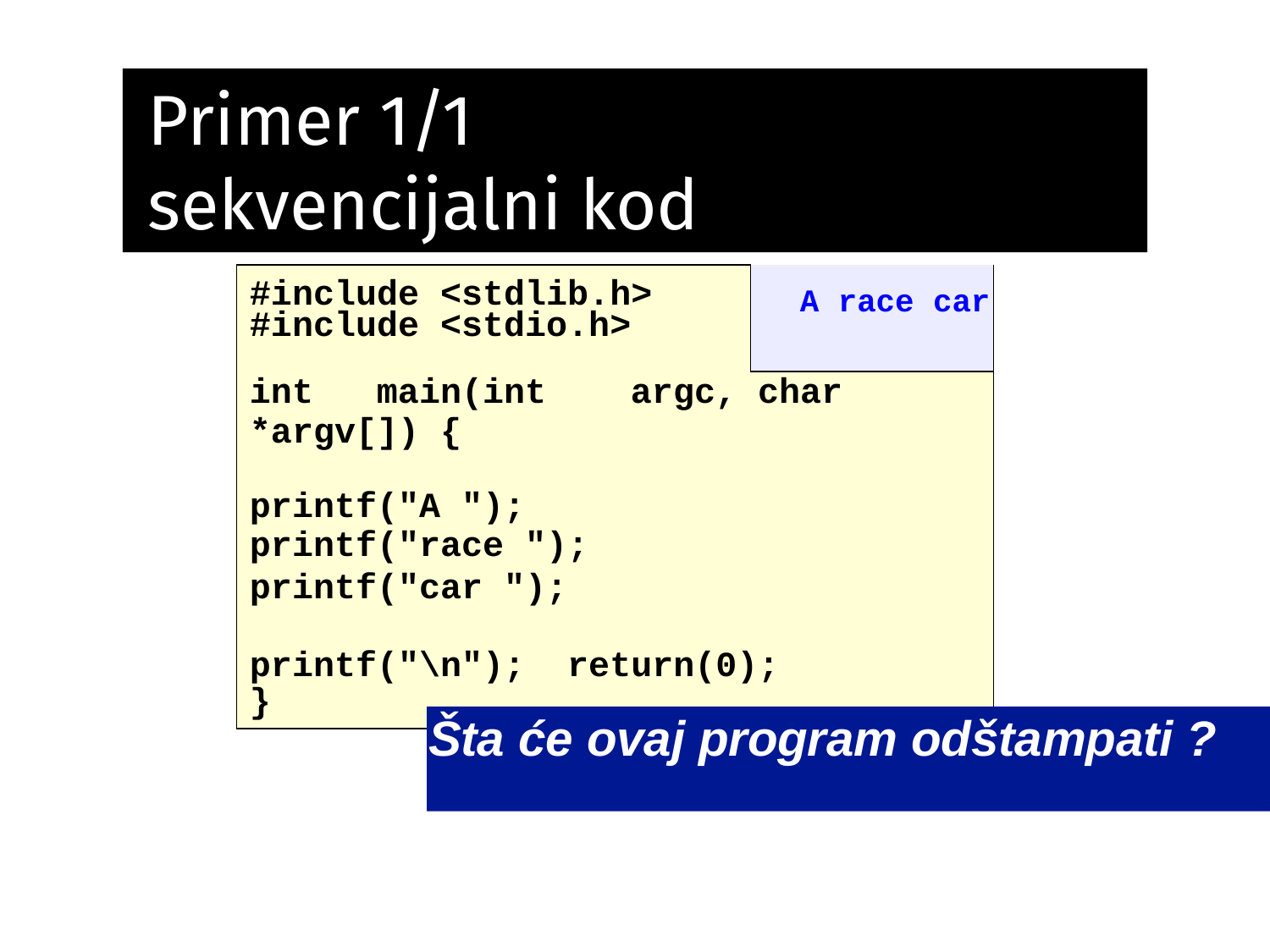

# Primer 1/1 sekvencijalni kod
| #include <stdlib.h> #include <stdio.h> |  |
| --- | --- |
| int main(int argc, char \*argv[]) { printf("A "); printf("race "); printf("car "); printf("\n"); return(0); } |  |
A race car

Šta će ovaj program odštampati ?